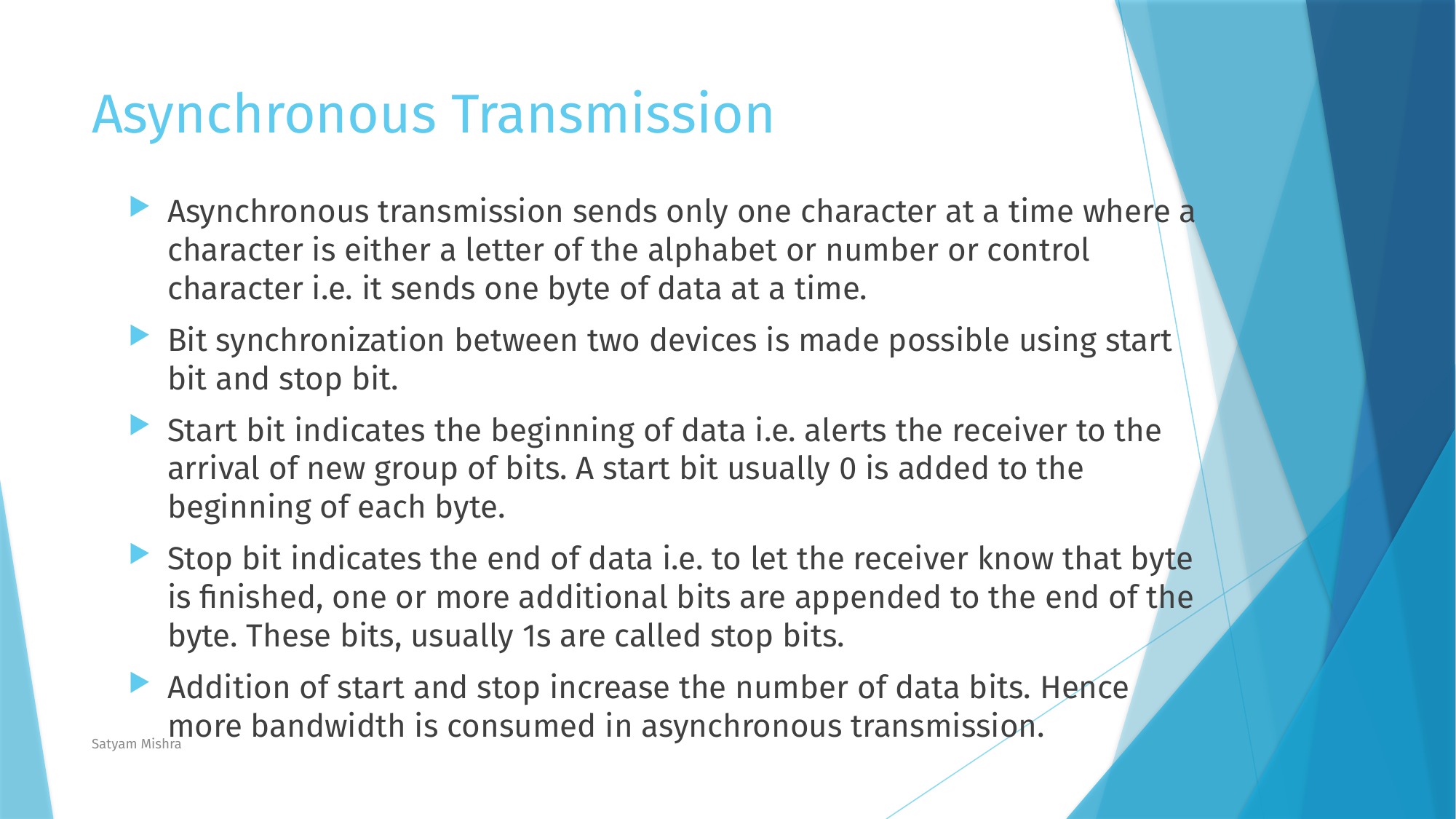

# Asynchronous Transmission
Asynchronous transmission sends only one character at a time where a character is either a letter of the alphabet or number or control character i.e. it sends one byte of data at a time.
Bit synchronization between two devices is made possible using start bit and stop bit.
Start bit indicates the beginning of data i.e. alerts the receiver to the arrival of new group of bits. A start bit usually 0 is added to the beginning of each byte.
Stop bit indicates the end of data i.e. to let the receiver know that byte is finished, one or more additional bits are appended to the end of the byte. These bits, usually 1s are called stop bits.
Addition of start and stop increase the number of data bits. Hence more bandwidth is consumed in asynchronous transmission.
Satyam Mishra